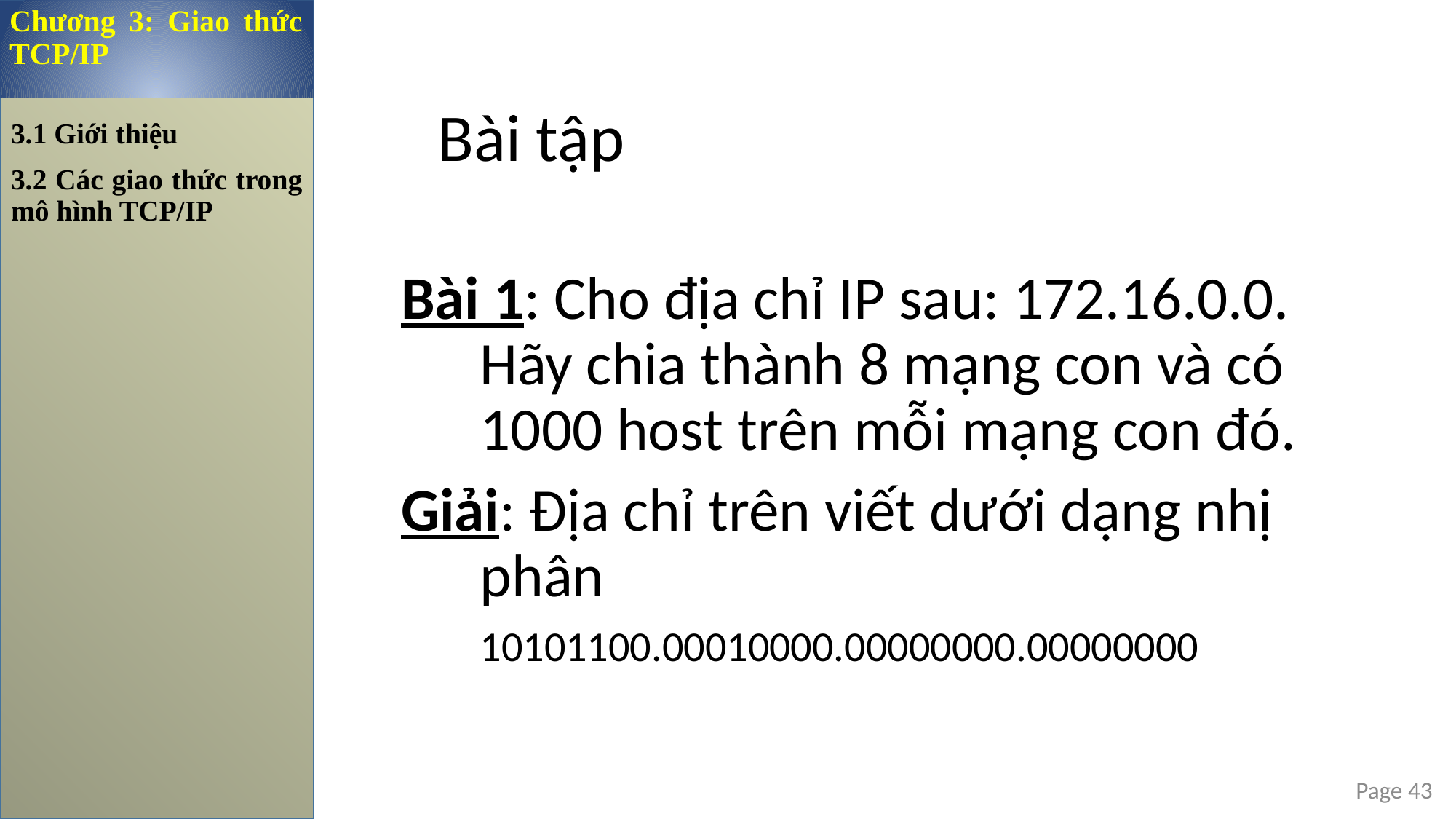

Chương 3: Giao thức TCP/IP
Bài tập
3.1 Giới thiệu
3.2 Các giao thức trong mô hình TCP/IP
Bài 1: Cho địa chỉ IP sau: 172.16.0.0. Hãy chia thành 8 mạng con và có 1000 host trên mỗi mạng con đó.
Giải: Địa chỉ trên viết dưới dạng nhị phân
	10101100.00010000.00000000.00000000
Page 43